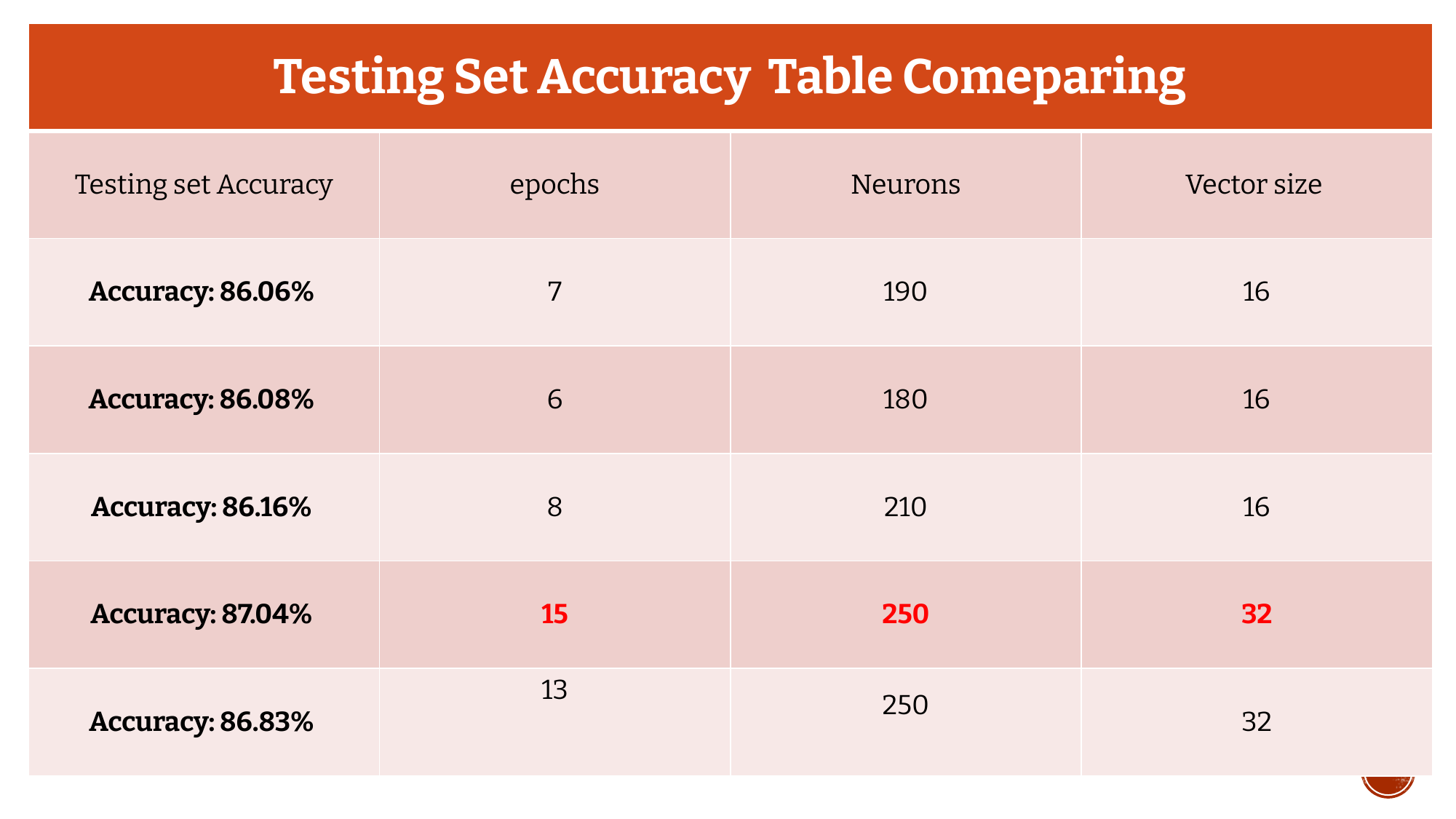

| Testing Set Accuracy Table Comeparing |  |  |  |
| --- | --- | --- | --- |
| Testing set Accuracy | epochs | Neurons | Vector size |
| Accuracy: 86.06% | 7 | 190 | 16 |
| Accuracy: 86.08% | 6 | 180 | 16 |
| Accuracy: 86.16% | 8 | 210 | 16 |
| Accuracy: 87.04% | 15 | 250 | 32 |
| Accuracy: 86.83% | 13 | 250 | 32 |